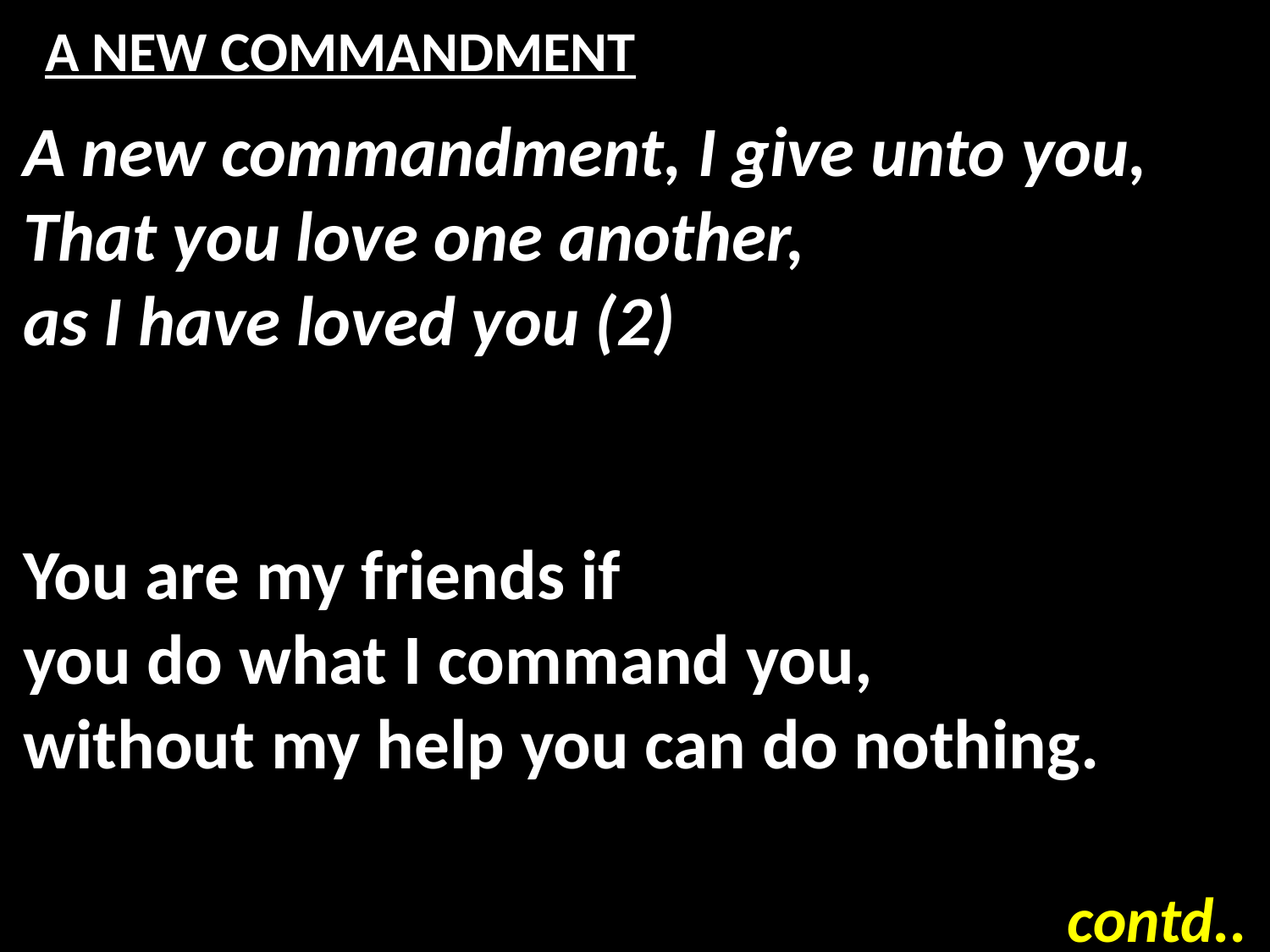

# A NEW COMMANDMENT
A new commandment, I give unto you,
That you love one another,
as I have loved you (2)

You are my friends if
you do what I command you,
without my help you can do nothing.
contd..